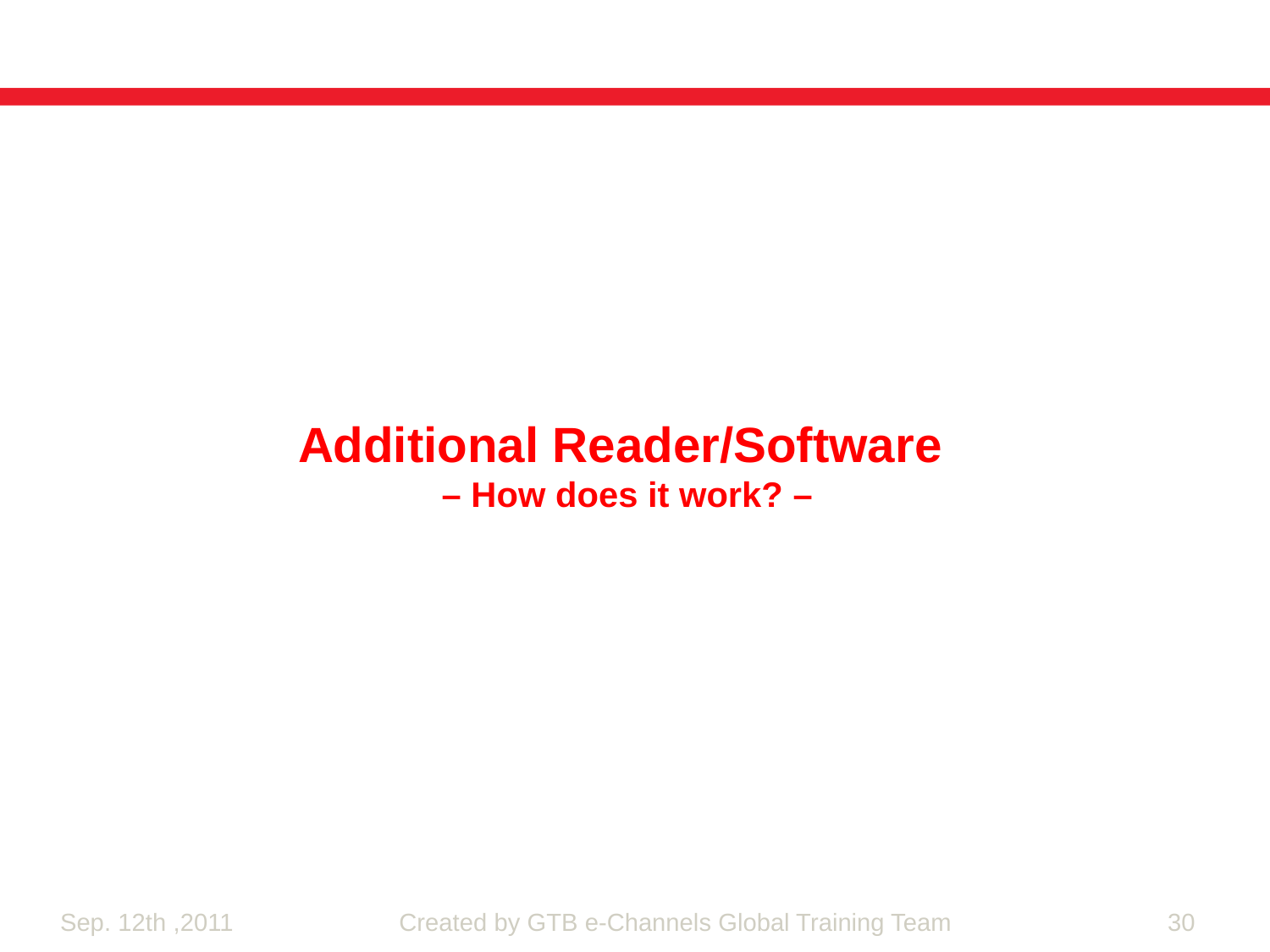

Additional Reader/Software
– How does it work? –
Created by GTB e-Channels Global Training Team
30
Sep. 12th ,2011